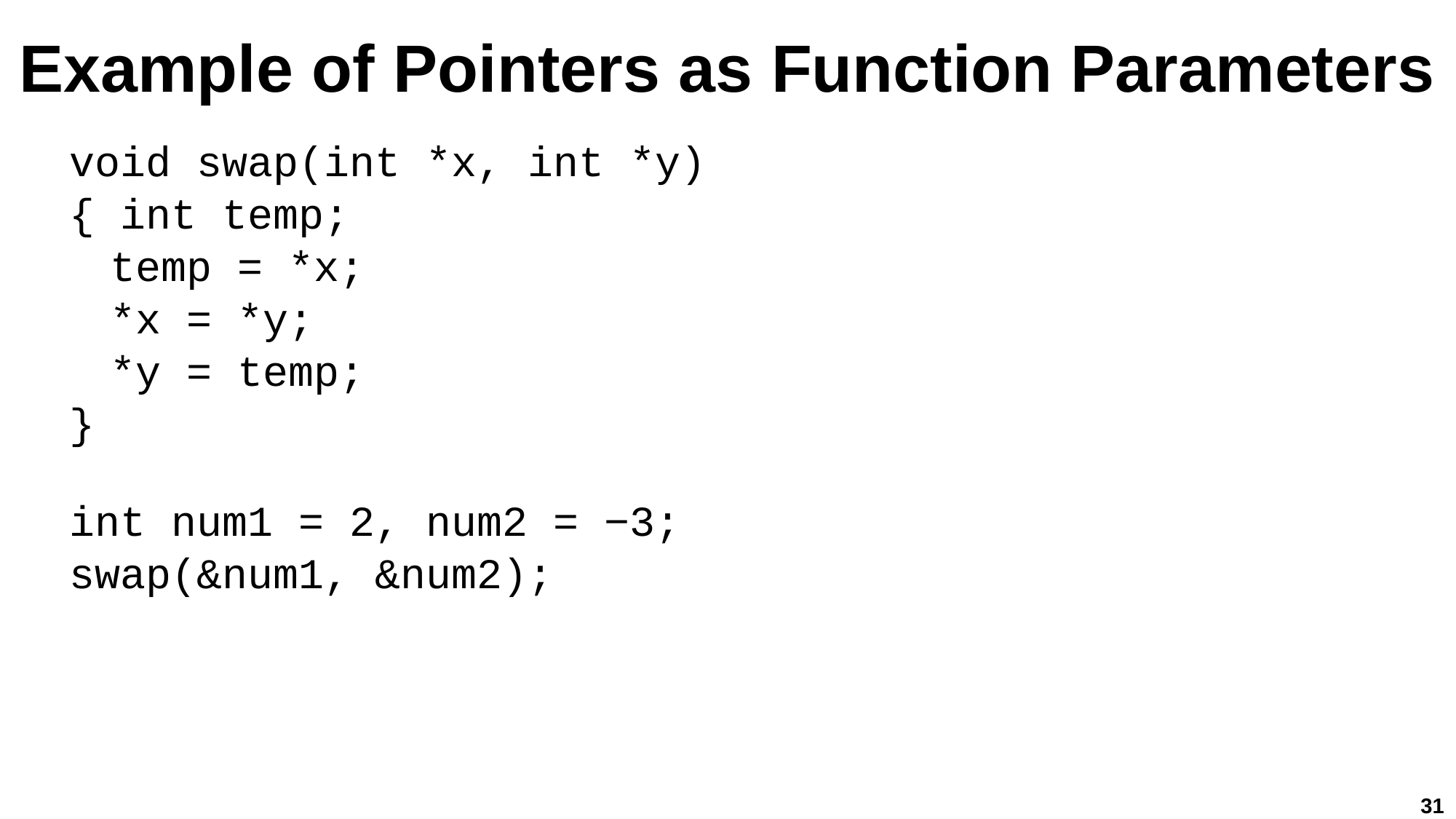

# Example of Pointers as Function Parameters
void swap(int *x, int *y)
{ int temp;
temp = *x;
*x = *y;
*y = temp;
}
int num1 = 2, num2 = −3;
swap(&num1, &num2);
31